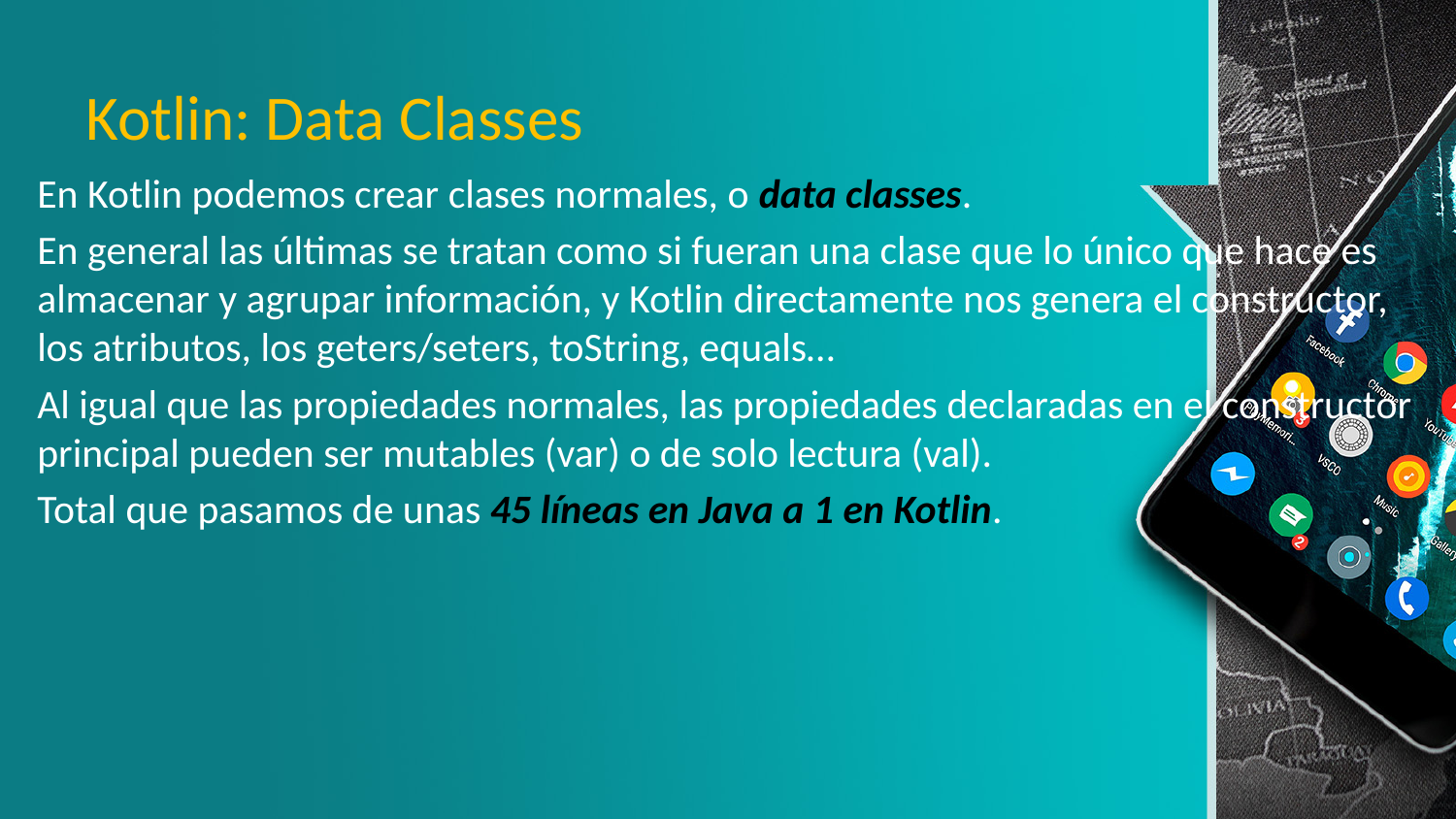

# Kotlin: Data Classes
En Kotlin podemos crear clases normales, o data classes.
En general las últimas se tratan como si fueran una clase que lo único que hace es almacenar y agrupar información, y Kotlin directamente nos genera el constructor, los atributos, los geters/seters, toString, equals…
Al igual que las propiedades normales, las propiedades declaradas en el constructor principal pueden ser mutables (var) o de solo lectura (val).
Total que pasamos de unas 45 líneas en Java a 1 en Kotlin.